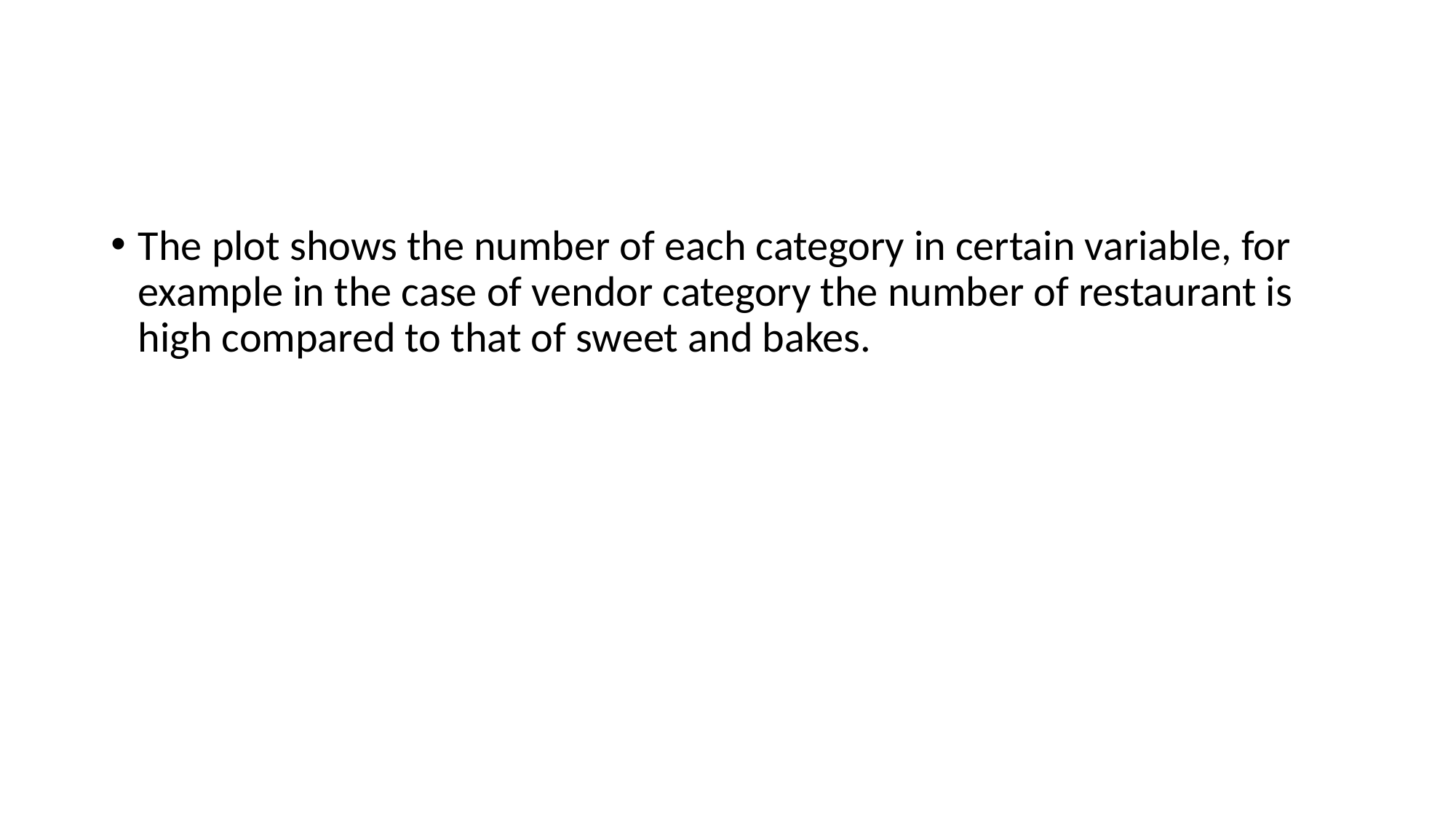

#
The plot shows the number of each category in certain variable, for example in the case of vendor category the number of restaurant is high compared to that of sweet and bakes.